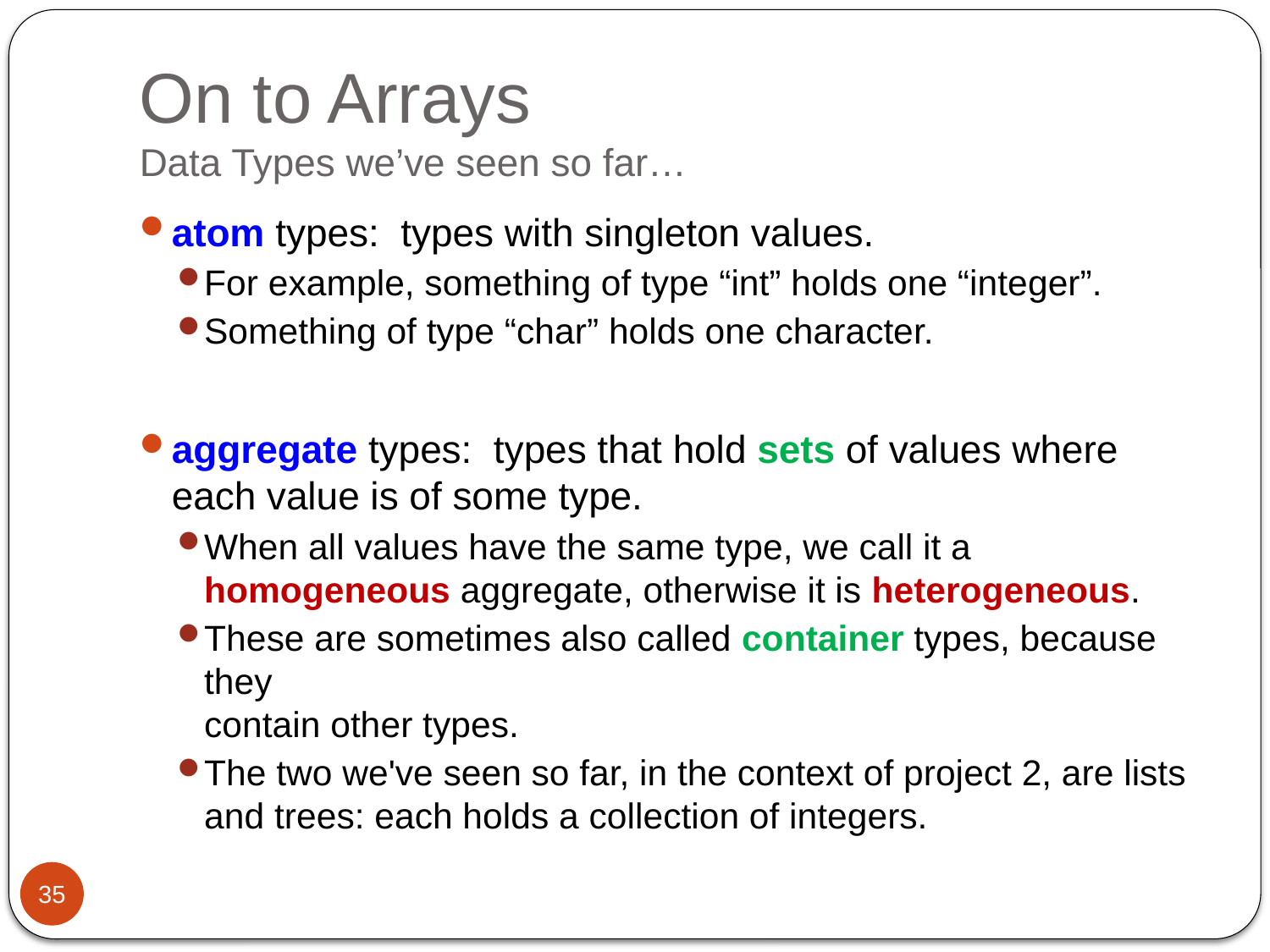

# On to Arrays Data Types we’ve seen so far…
atom types:  types with singleton values.
For example, something of type “int” holds one “integer”.
Something of type “char” holds one character.

aggregate types:  types that hold sets of values where each value is of some type.
When all values have the same type, we call it a homogeneous aggregate, otherwise it is heterogeneous.
These are sometimes also called container types, because they
contain other types.
The two we've seen so far, in the context of project 2, are lists and trees: each holds a collection of integers.
35